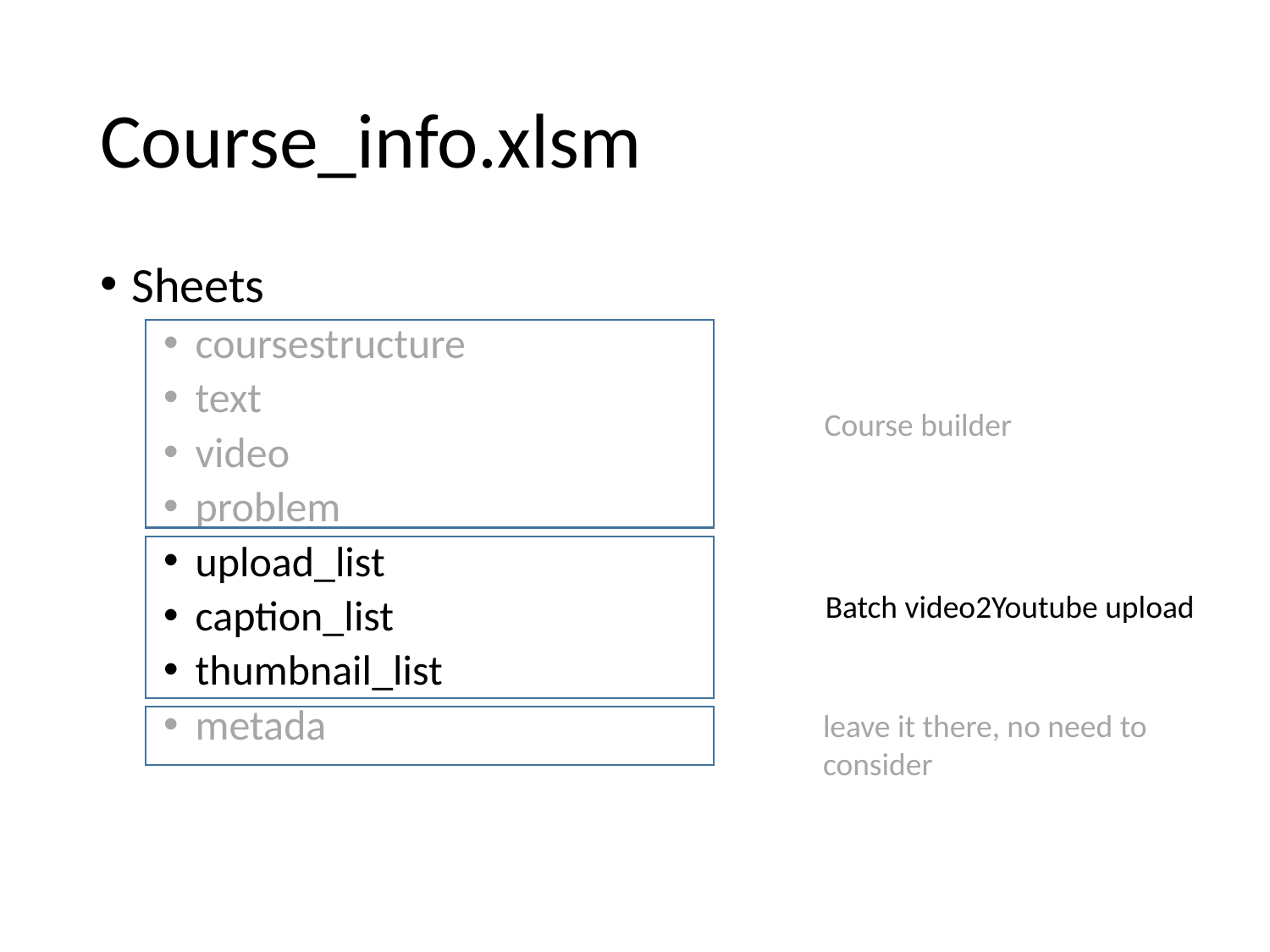

# Course_info.xlsm
Sheets
coursestructure
text
video
problem
upload_list
caption_list
thumbnail_list
metada

Course builder

Batch video2Youtube upload
leave it there, no need to consider